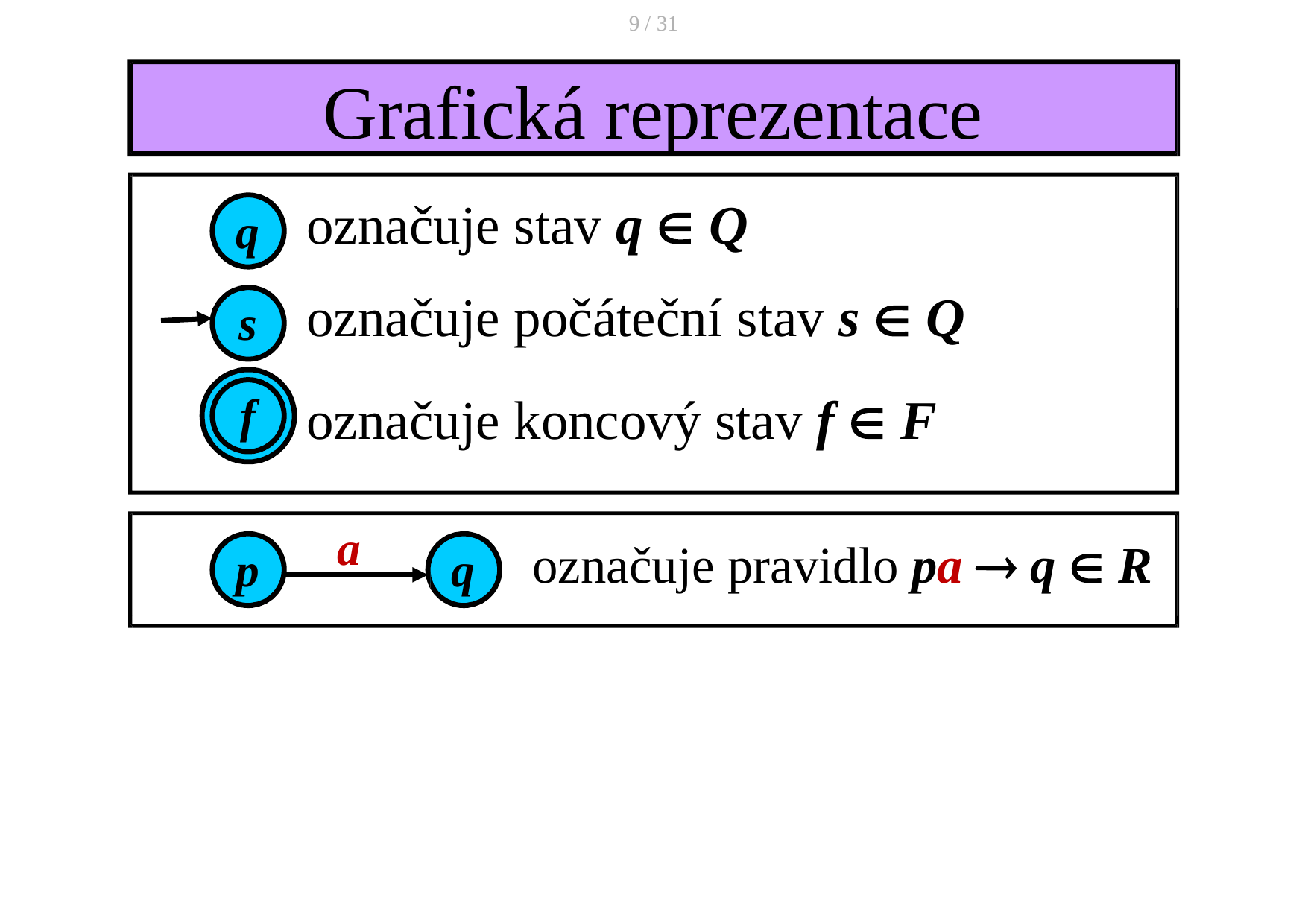

9 / 31

# Grafická reprezentace
označuje stav q ∈ Q
označuje počáteční stav s ∈ Q
označuje koncový stav f ∈ F

q
s f

a
označuje pravidlo pa → q ∈ R

p
q